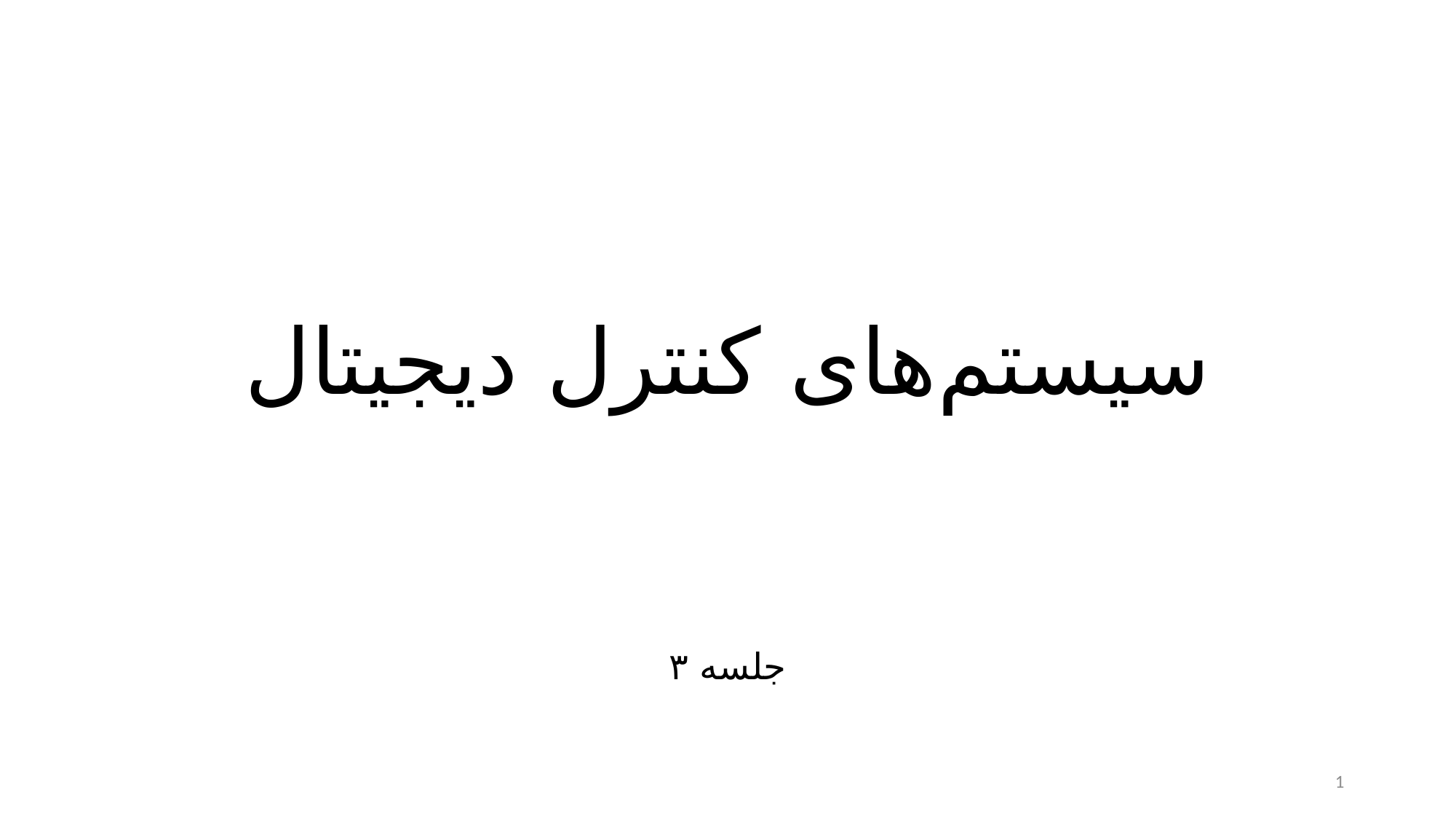

# سیستم‌های کنترل دیجیتال

جلسه ۳
1